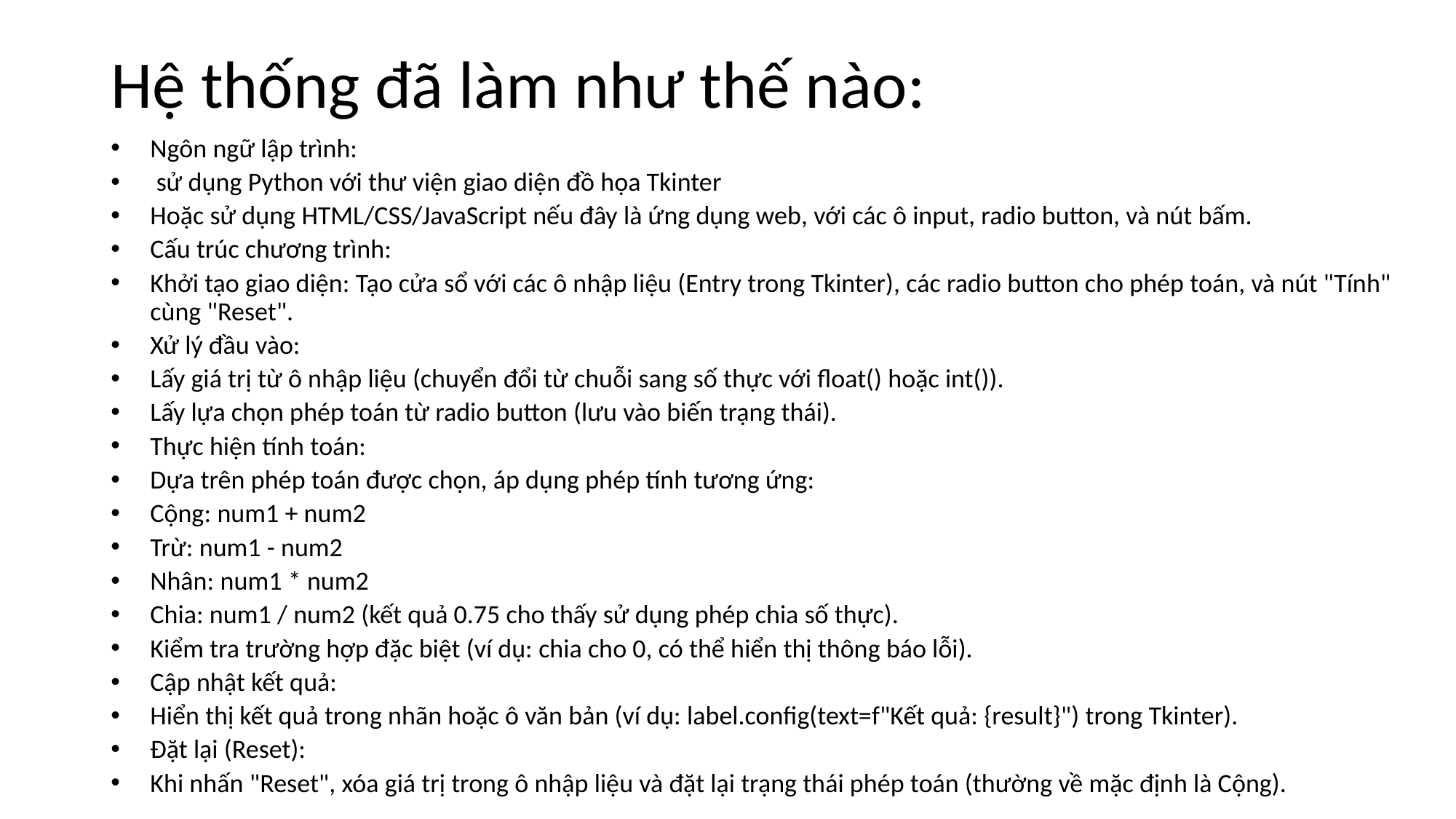

# Hệ thống đã làm như thế nào:
Ngôn ngữ lập trình:
 sử dụng Python với thư viện giao diện đồ họa Tkinter
Hoặc sử dụng HTML/CSS/JavaScript nếu đây là ứng dụng web, với các ô input, radio button, và nút bấm.
Cấu trúc chương trình:
Khởi tạo giao diện: Tạo cửa sổ với các ô nhập liệu (Entry trong Tkinter), các radio button cho phép toán, và nút "Tính" cùng "Reset".
Xử lý đầu vào:
Lấy giá trị từ ô nhập liệu (chuyển đổi từ chuỗi sang số thực với float() hoặc int()).
Lấy lựa chọn phép toán từ radio button (lưu vào biến trạng thái).
Thực hiện tính toán:
Dựa trên phép toán được chọn, áp dụng phép tính tương ứng:
Cộng: num1 + num2
Trừ: num1 - num2
Nhân: num1 * num2
Chia: num1 / num2 (kết quả 0.75 cho thấy sử dụng phép chia số thực).
Kiểm tra trường hợp đặc biệt (ví dụ: chia cho 0, có thể hiển thị thông báo lỗi).
Cập nhật kết quả:
Hiển thị kết quả trong nhãn hoặc ô văn bản (ví dụ: label.config(text=f"Kết quả: {result}") trong Tkinter).
Đặt lại (Reset):
Khi nhấn "Reset", xóa giá trị trong ô nhập liệu và đặt lại trạng thái phép toán (thường về mặc định là Cộng).